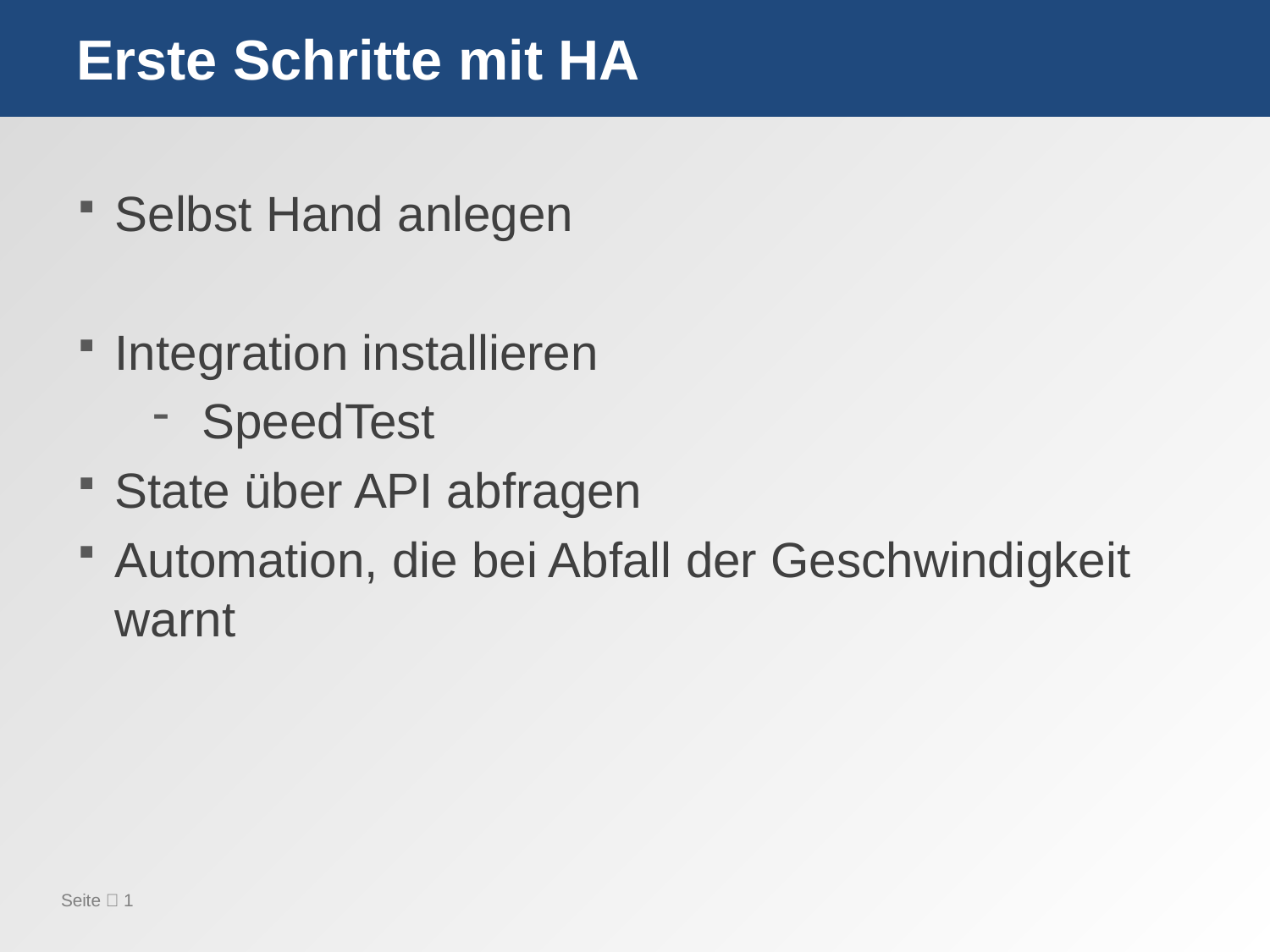

# Erste Schritte mit HA
Selbst Hand anlegen

Integration installieren
SpeedTest
State über API abfragen
Automation, die bei Abfall der Geschwindigkeit warnt